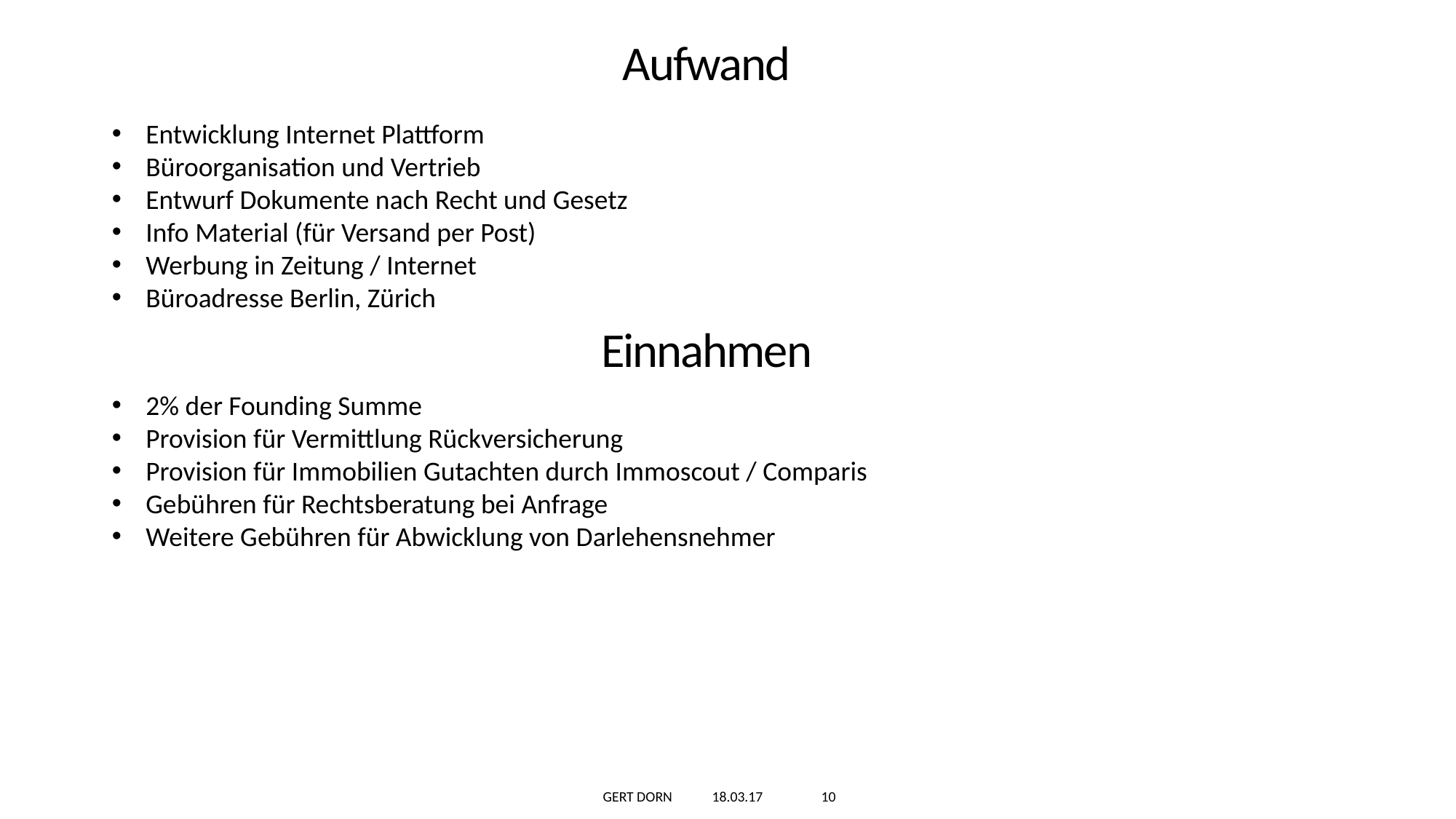

Aufwand
Entwicklung Internet Plattform
Büroorganisation und Vertrieb
Entwurf Dokumente nach Recht und Gesetz
Info Material (für Versand per Post)
Werbung in Zeitung / Internet
Büroadresse Berlin, Zürich
Einnahmen
2% der Founding Summe
Provision für Vermittlung Rückversicherung
Provision für Immobilien Gutachten durch Immoscout / Comparis
Gebühren für Rechtsberatung bei Anfrage
Weitere Gebühren für Abwicklung von Darlehensnehmer
Gert Dorn	18.03.17	10